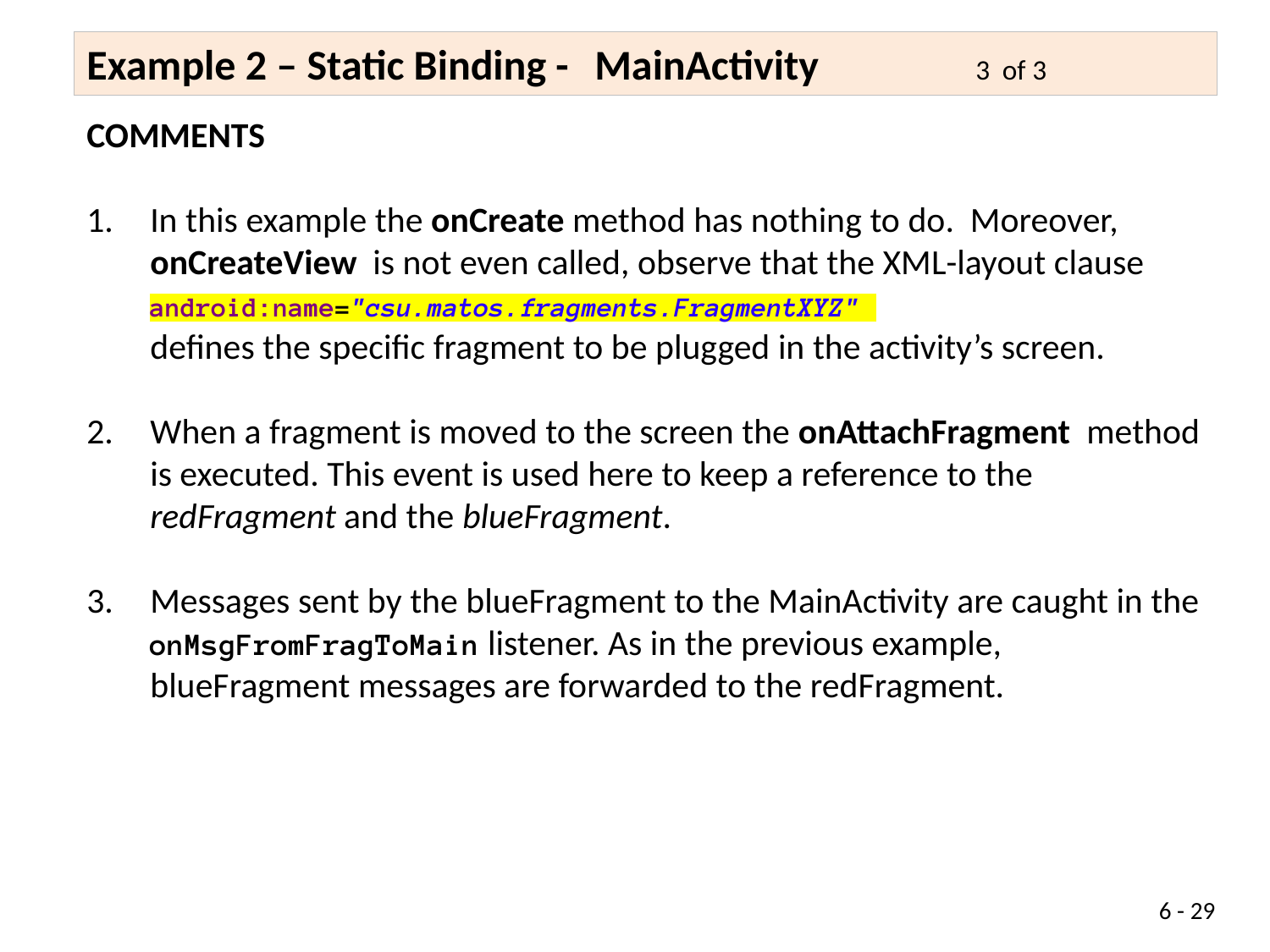

Example 2 – Static Binding - 	MainActivity		3  of 3
COMMENTS

In this example the onCreate method has nothing to do.  Moreover, onCreateView  is not even called, observe that the XML-layout clause android:name="csu.matos.fragments.FragmentXYZ"
	defines the specific fragment to be plugged in the activity’s screen.

When a fragment is moved to the screen the onAttachFragment  method is executed. This event is used here to keep a reference to the redFragment and the blueFragment.

Messages sent by the blueFragment to the MainActivity are caught in the onMsgFromFragToMain listener. As in the previous example, blueFragment messages are forwarded to the redFragment.

6 - 29